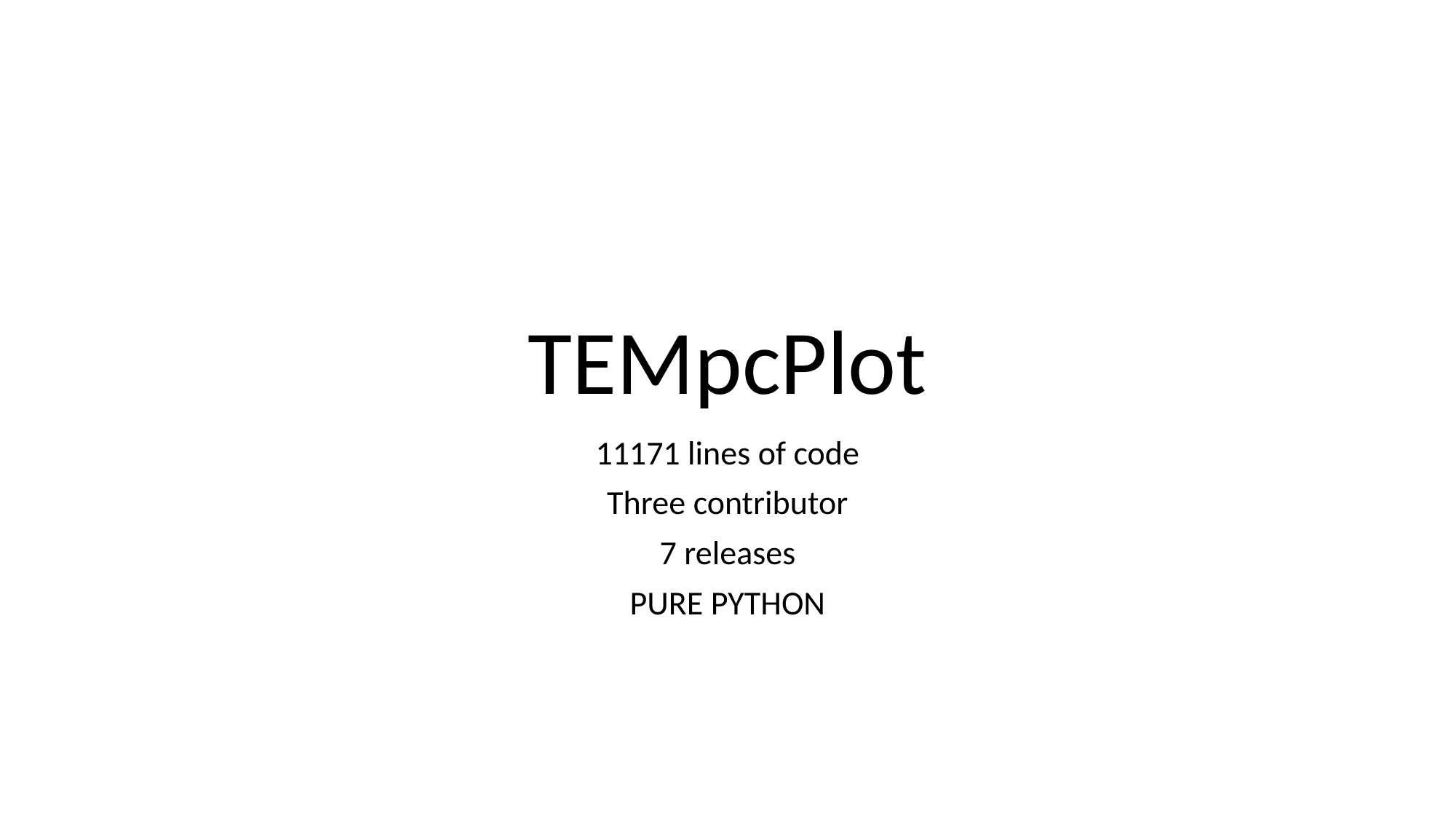

# TEMpcPlot
11171 lines of code
Three contributor
7 releases
PURE PYTHON